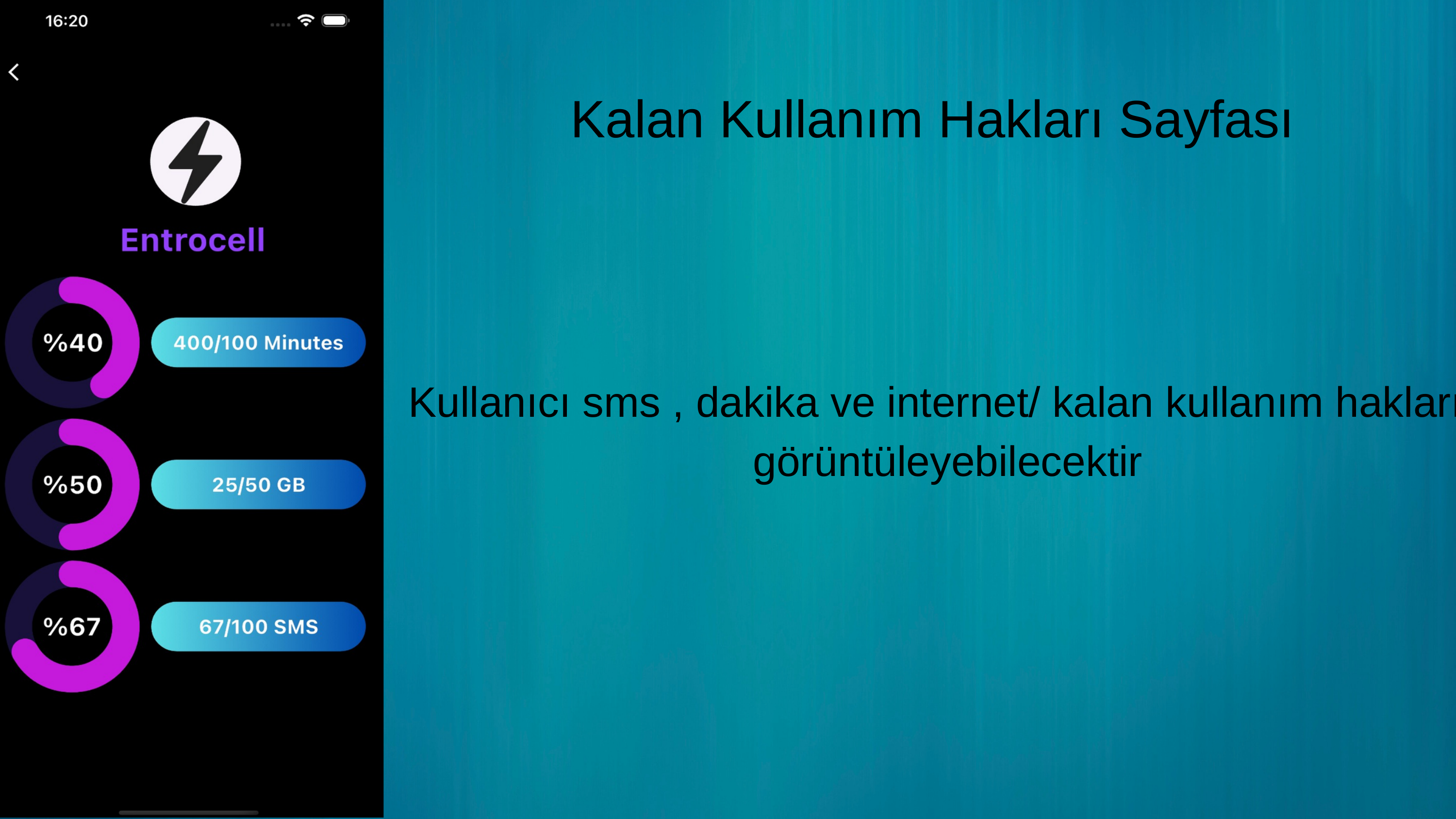

Kalan Kullanım Hakları Sayfası
Kullanıcı sms , dakika ve internet/ kalan kullanım haklarını görüntüleyebilecektir